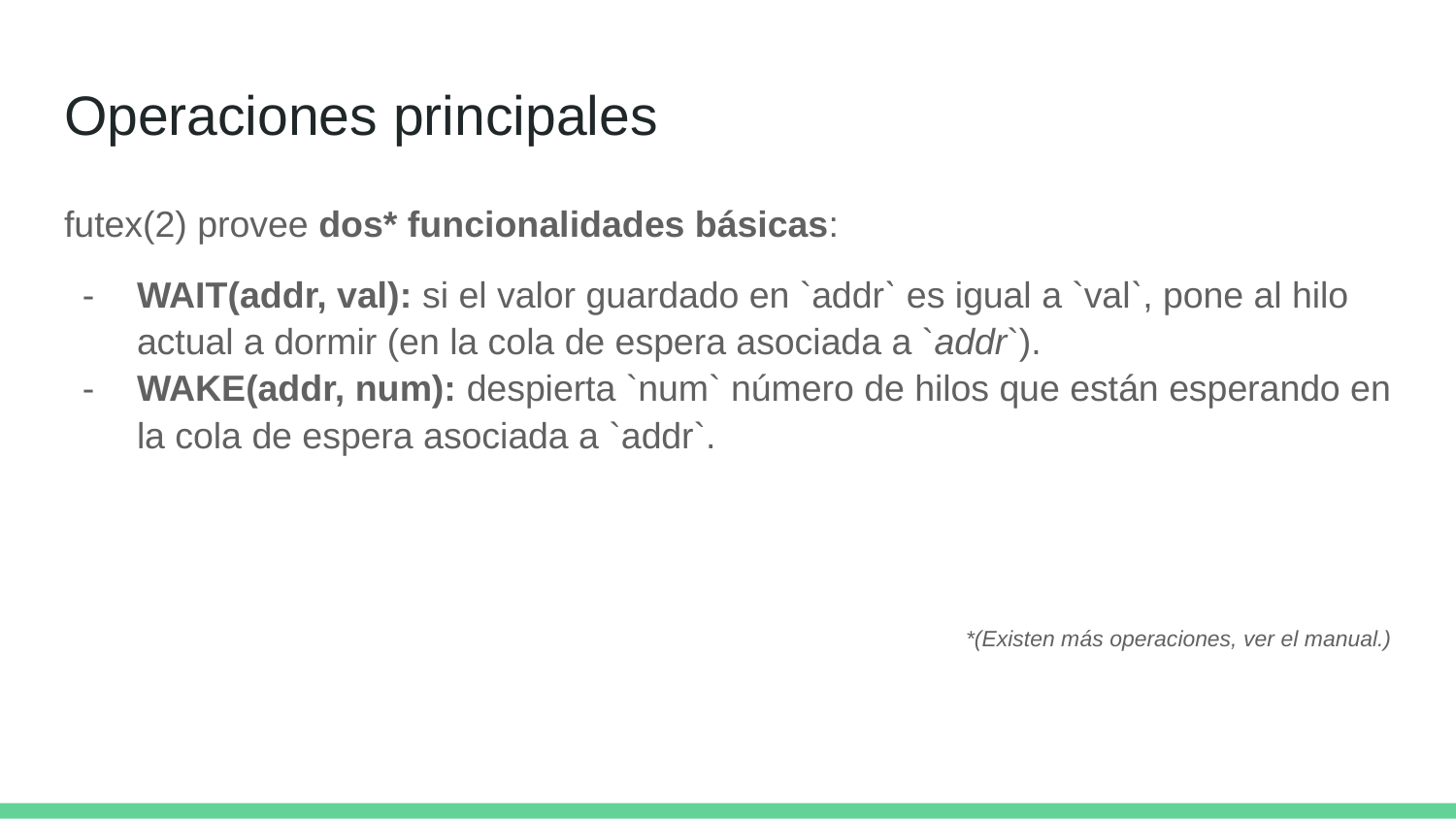

# Operaciones principales
futex(2) provee dos* funcionalidades básicas:
WAIT(addr, val): si el valor guardado en `addr` es igual a `val`, pone al hilo actual a dormir (en la cola de espera asociada a `addr`).
WAKE(addr, num): despierta `num` número de hilos que están esperando en la cola de espera asociada a `addr`.

*(Existen más operaciones, ver el manual.)